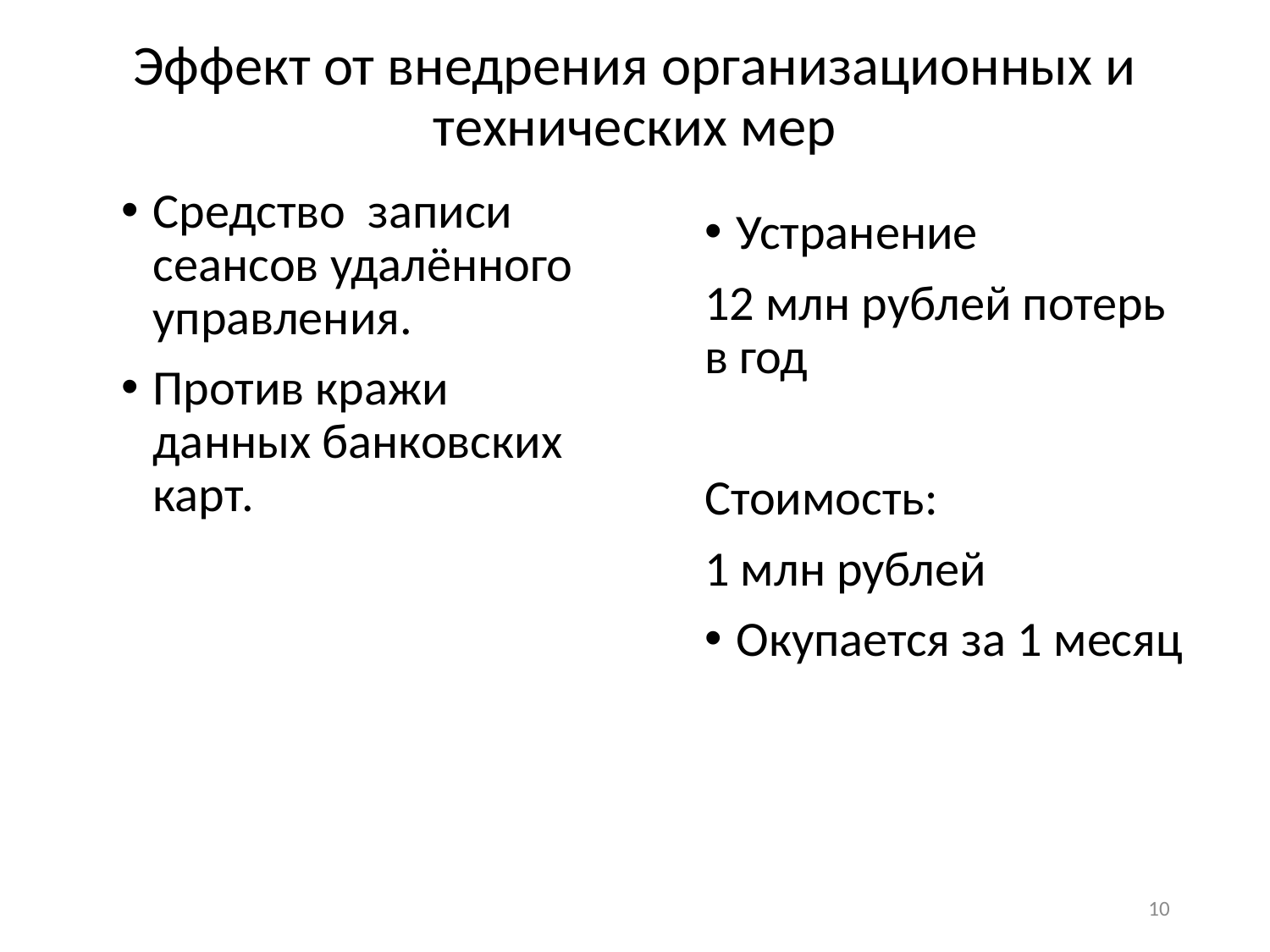

# Эффект от внедрения организационных и технических мер

Средство  записи сеансов удалённого управления.
Против кражи данных банковских карт.
Устранение
12 млн рублей потерь в год

Стоимость:
1 млн рублей
Окупается за 1 месяц

10